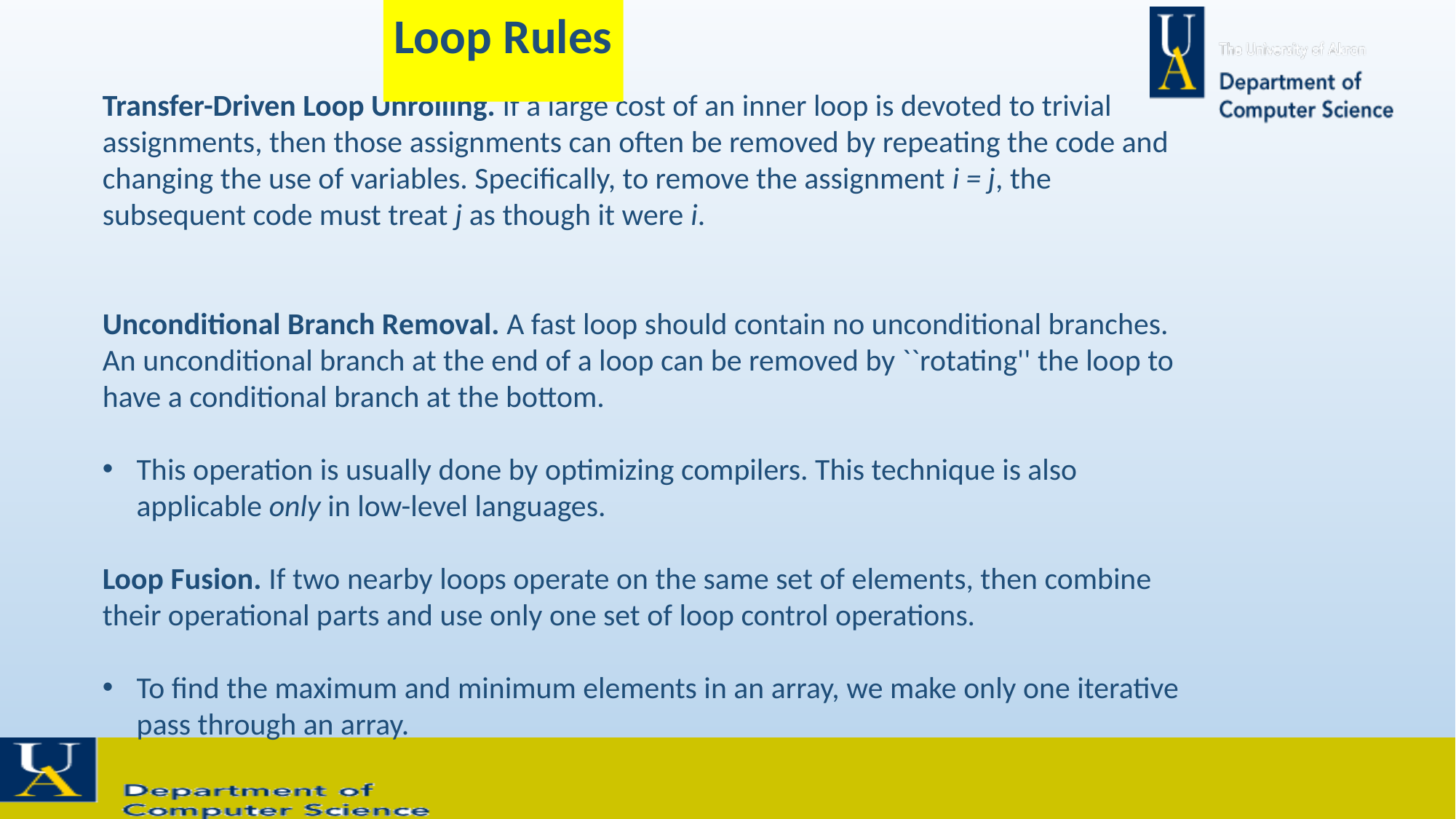

Loop Rules

Transfer-Driven Loop Unrolling. If a large cost of an inner loop is devoted to trivial assignments, then those assignments can often be removed by repeating the code and changing the use of variables. Specifically, to remove the assignment i = j, the subsequent code must treat j as though it were i.

Unconditional Branch Removal. A fast loop should contain no unconditional branches. An unconditional branch at the end of a loop can be removed by ``rotating'' the loop to have a conditional branch at the bottom.

This operation is usually done by optimizing compilers. This technique is also applicable only in low-level languages.

Loop Fusion. If two nearby loops operate on the same set of elements, then combine their operational parts and use only one set of loop control operations.

To find the maximum and minimum elements in an array, we make only one iterative pass through an array.